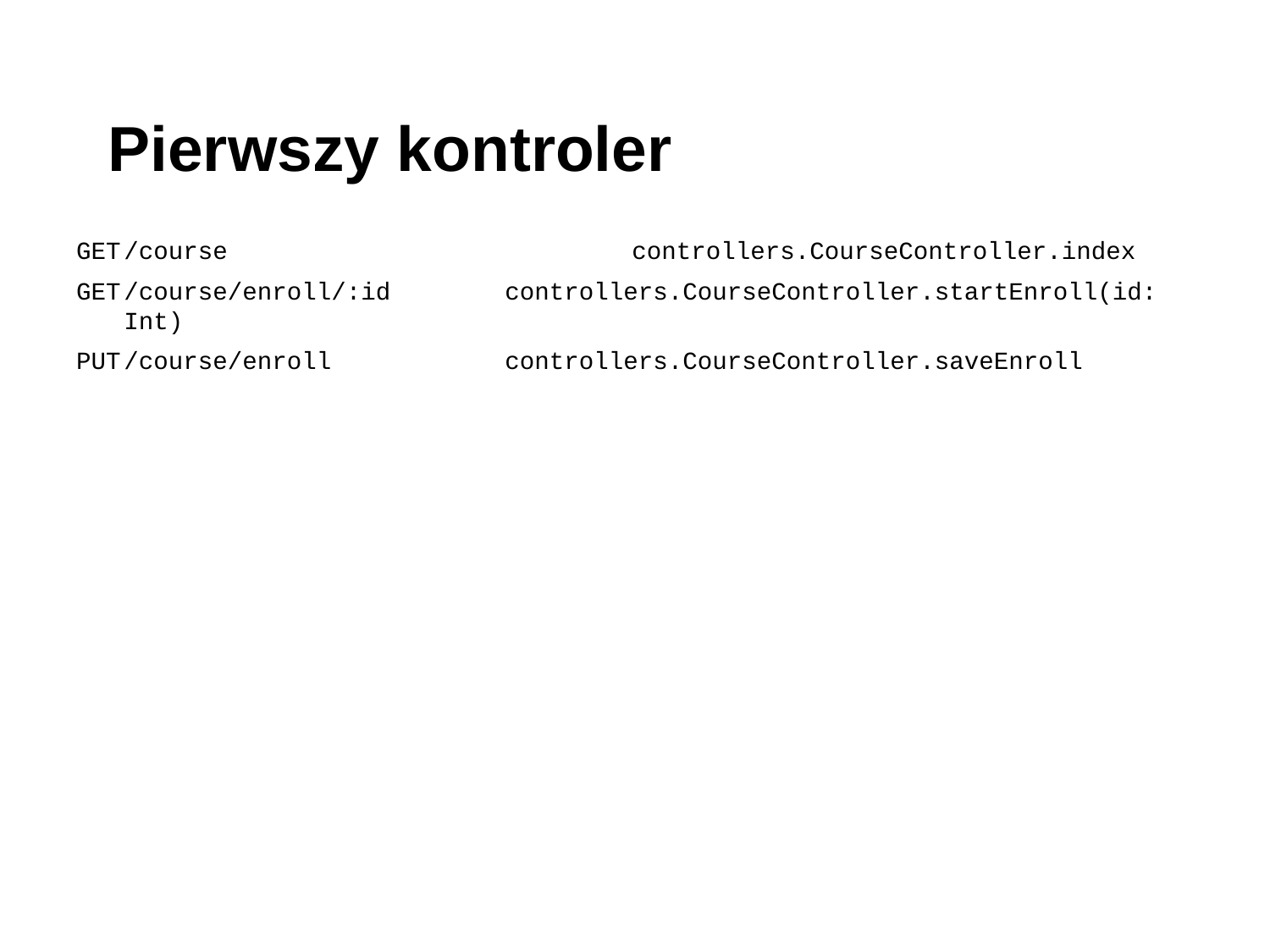

# Pierwszy kontroler
GET	/course				controllers.CourseController.index
GET	/course/enroll/:id	controllers.CourseController.startEnroll(id: Int)
PUT	/course/enroll		controllers.CourseController.saveEnroll